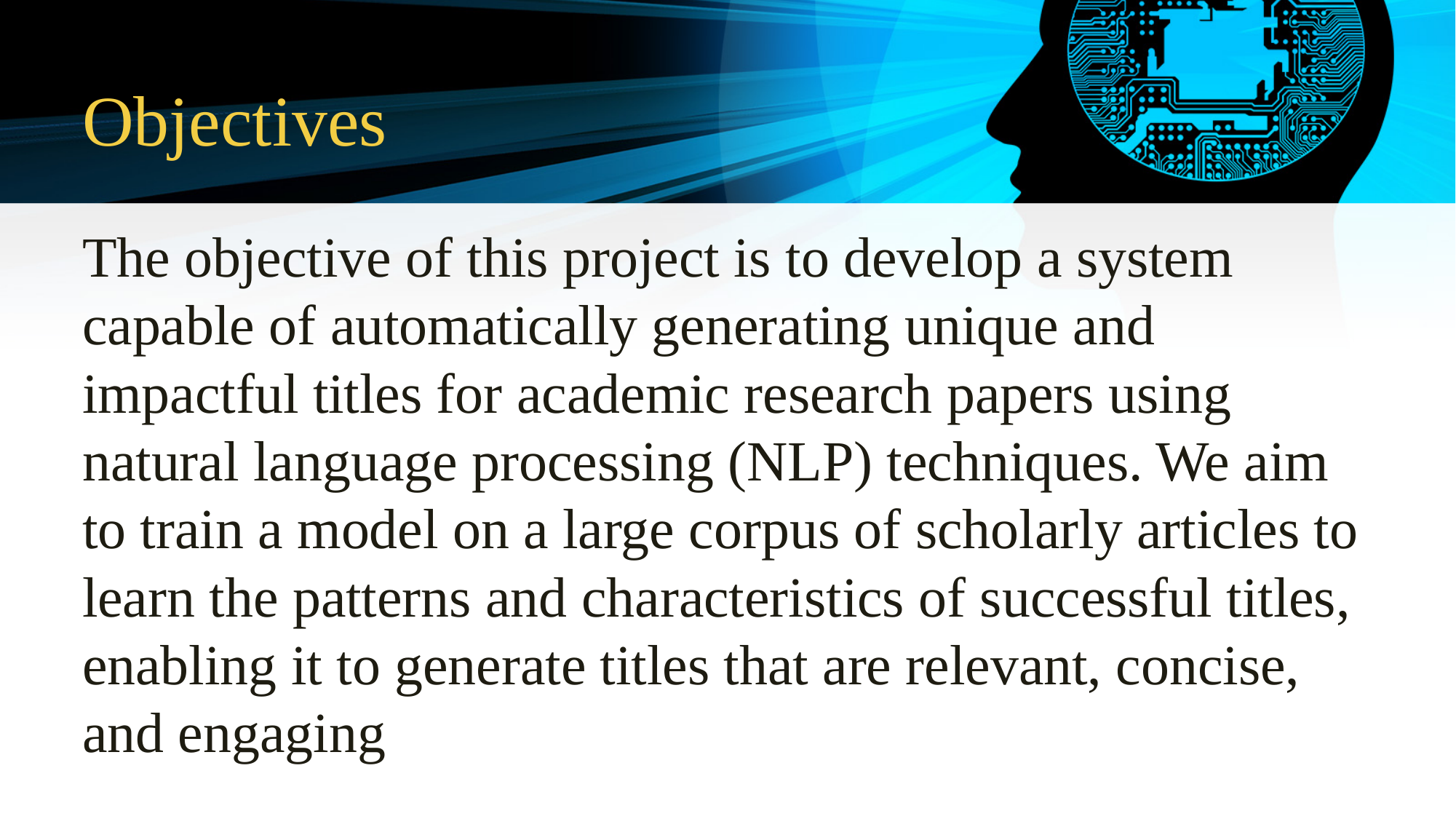

# Objectives
The objective of this project is to develop a system capable of automatically generating unique and impactful titles for academic research papers using natural language processing (NLP) techniques. We aim to train a model on a large corpus of scholarly articles to learn the patterns and characteristics of successful titles, enabling it to generate titles that are relevant, concise, and engaging